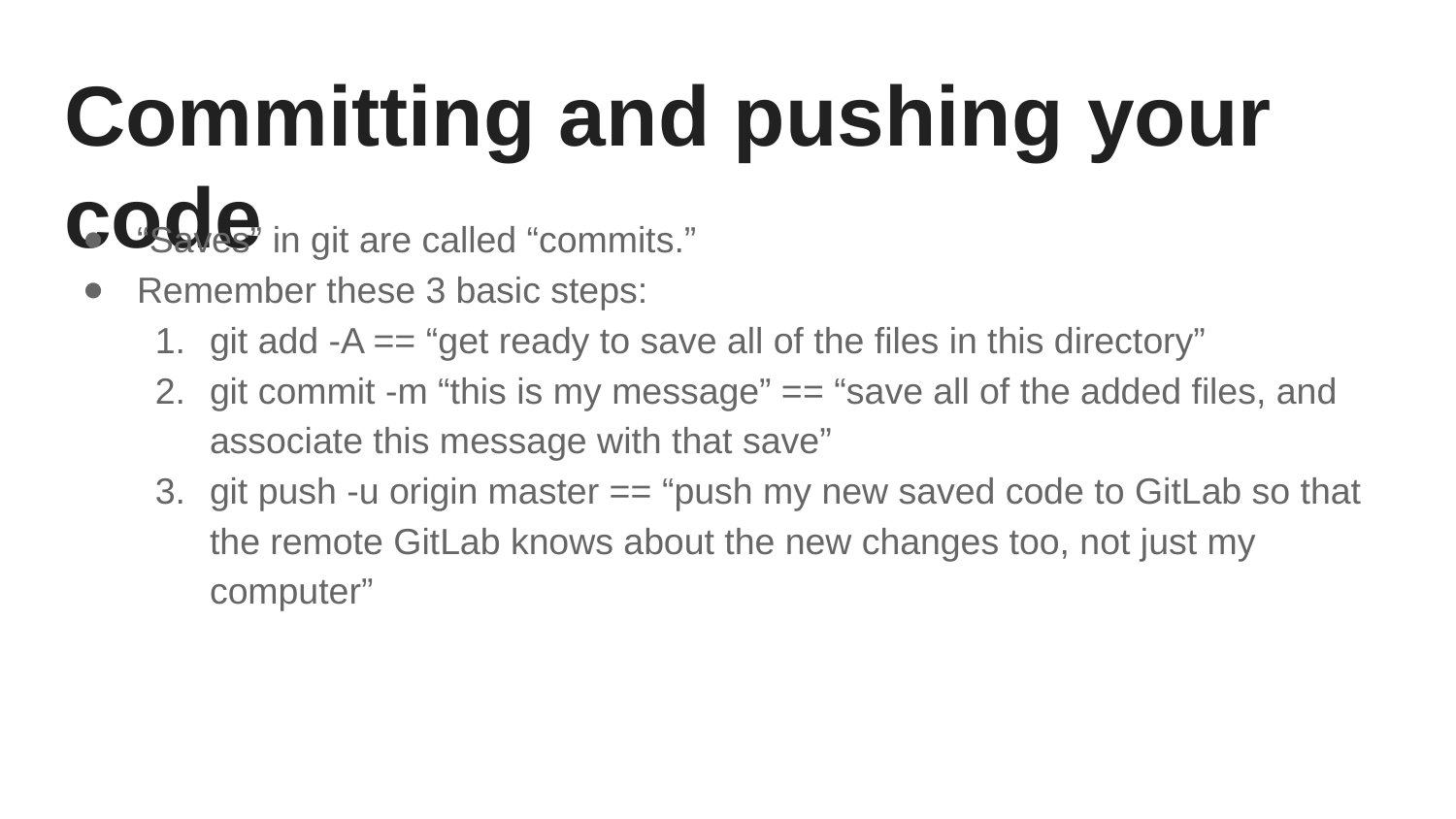

# Committing and pushing your code
“Saves” in git are called “commits.”
Remember these 3 basic steps:
git add -A == “get ready to save all of the files in this directory”
git commit -m “this is my message” == “save all of the added files, and associate this message with that save”
git push -u origin master == “push my new saved code to GitLab so that the remote GitLab knows about the new changes too, not just my computer”